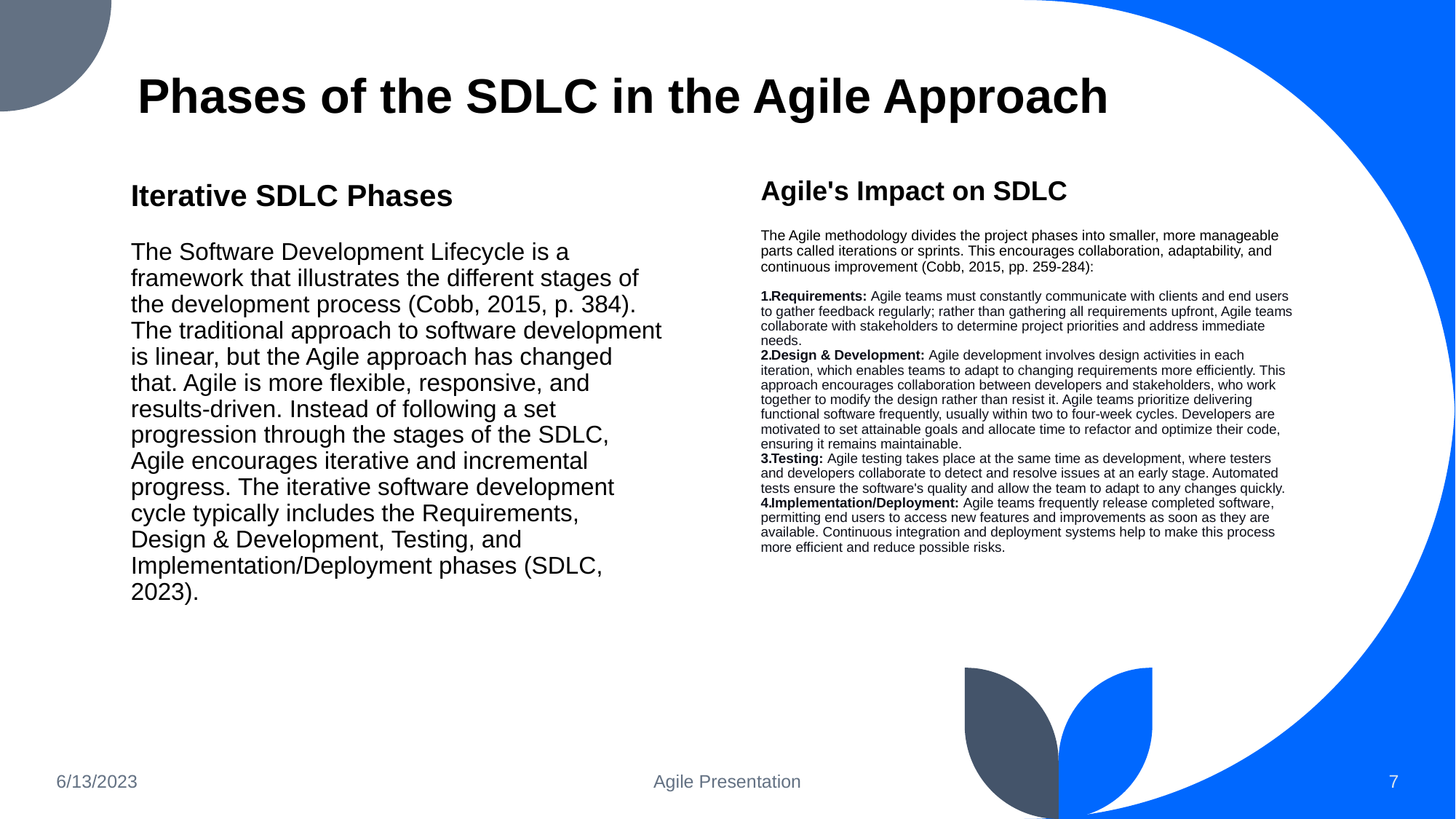

# Phases of the SDLC in the Agile Approach
Agile's Impact on SDLC
Iterative SDLC Phases
The Agile methodology divides the project phases into smaller, more manageable parts called iterations or sprints. This encourages collaboration, adaptability, and continuous improvement (Cobb, 2015, pp. 259-284):

Requirements: Agile teams must constantly communicate with clients and end users to gather feedback regularly; rather than gathering all requirements upfront, Agile teams collaborate with stakeholders to determine project priorities and address immediate needs.
Design & Development: Agile development involves design activities in each iteration, which enables teams to adapt to changing requirements more efficiently. This approach encourages collaboration between developers and stakeholders, who work together to modify the design rather than resist it. Agile teams prioritize delivering functional software frequently, usually within two to four-week cycles. Developers are motivated to set attainable goals and allocate time to refactor and optimize their code, ensuring it remains maintainable.
Testing: Agile testing takes place at the same time as development, where testers and developers collaborate to detect and resolve issues at an early stage. Automated tests ensure the software's quality and allow the team to adapt to any changes quickly.
Implementation/Deployment: Agile teams frequently release completed software, permitting end users to access new features and improvements as soon as they are available. Continuous integration and deployment systems help to make this process more efficient and reduce possible risks.

The Software Development Lifecycle is a framework that illustrates the different stages of the development process (Cobb, 2015, p. 384). The traditional approach to software development is linear, but the Agile approach has changed that. Agile is more flexible, responsive, and results-driven. Instead of following a set progression through the stages of the SDLC, Agile encourages iterative and incremental progress. The iterative software development cycle typically includes the Requirements,  Design & Development, Testing, and Implementation/Deployment phases (SDLC, 2023).
6/13/2023
Agile Presentation
7